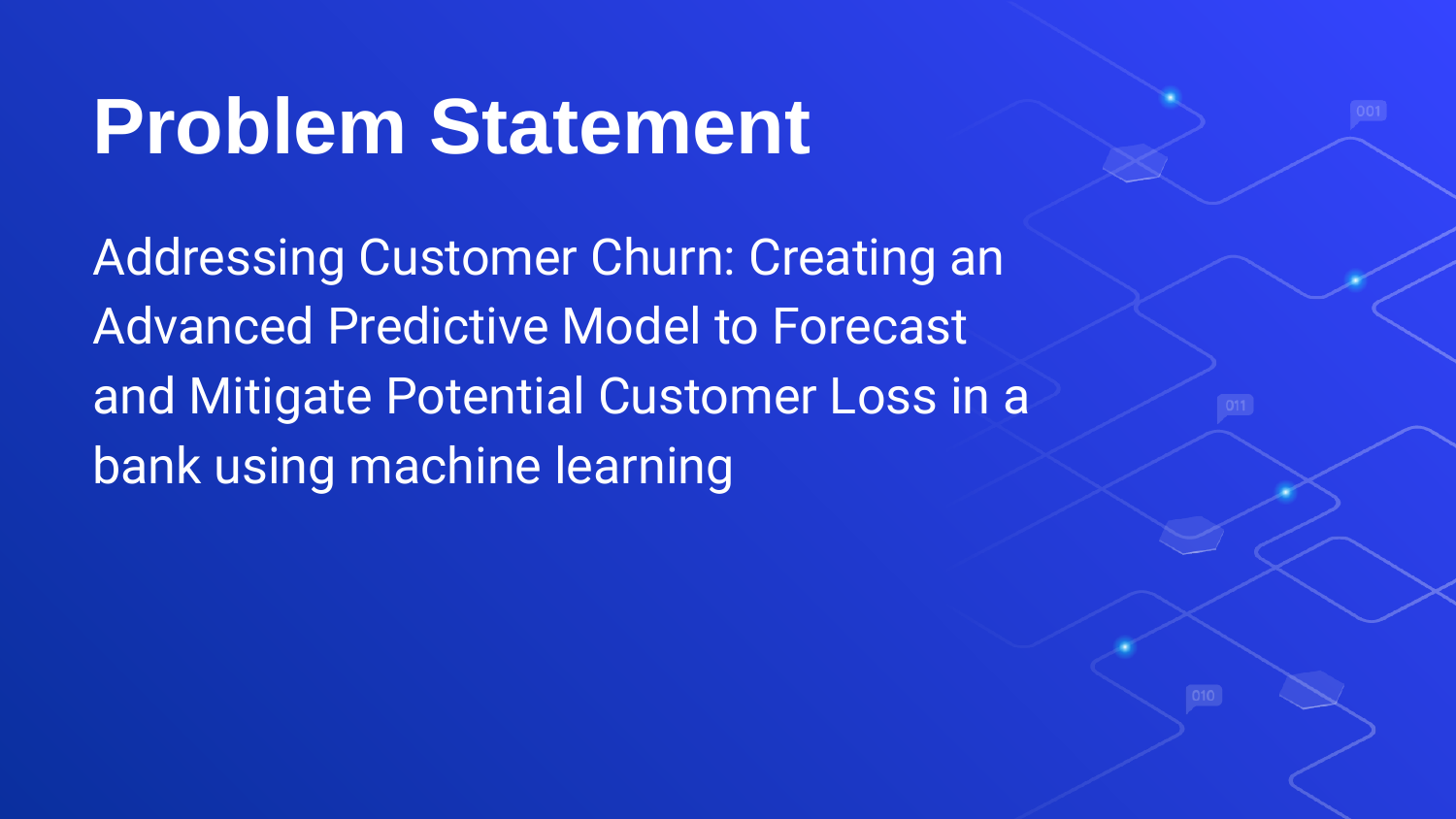

# Problem Statement
Addressing Customer Churn: Creating an Advanced Predictive Model to Forecast and Mitigate Potential Customer Loss in a bank using machine learning